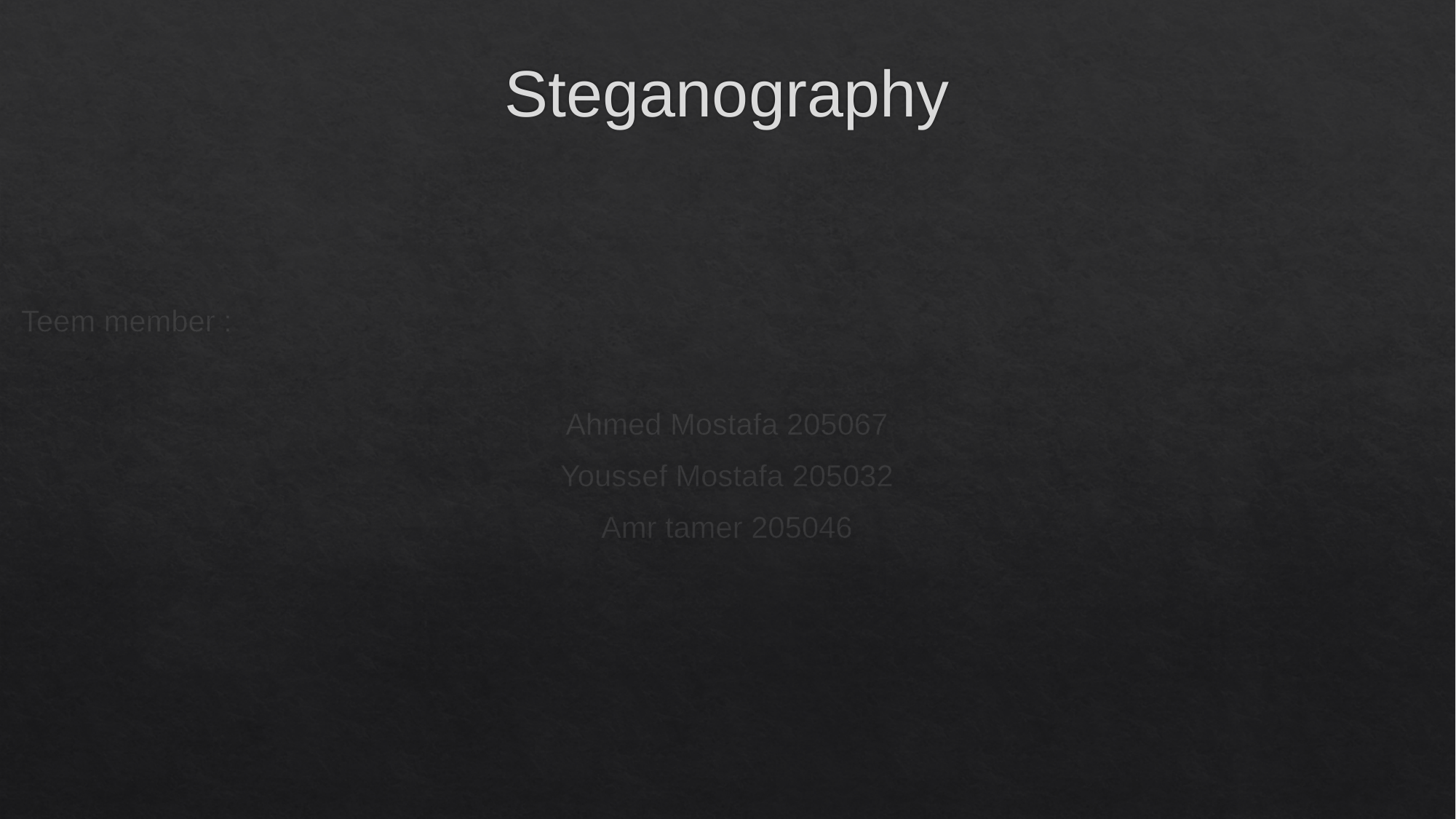

# Steganography

Teem member :

Ahmed Mostafa 205067
Youssef Mostafa 205032
Amr tamer 205046